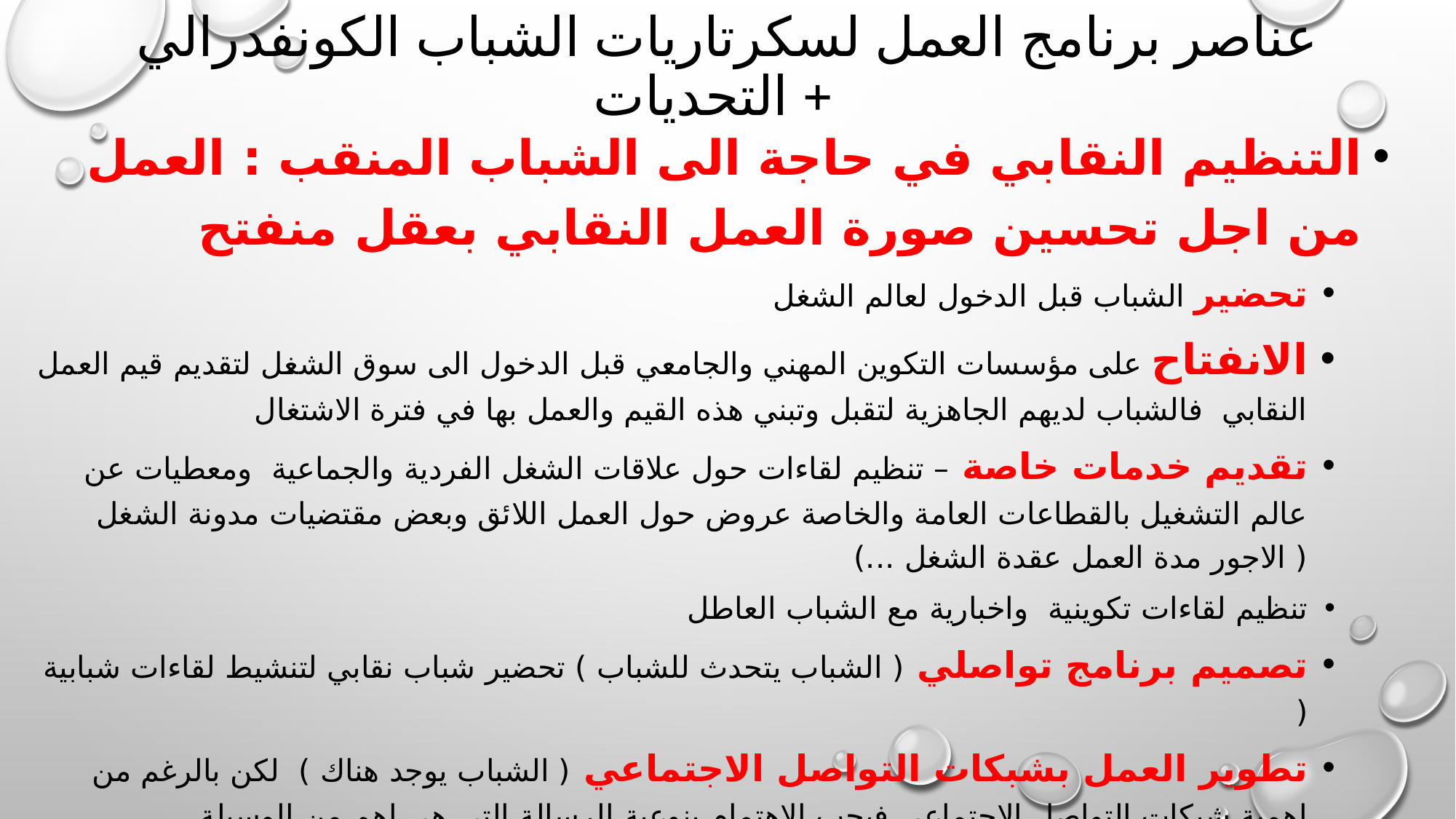

# عناصر برنامج العمل لسكرتاريات الشباب الكونفدرالي + التحديات
التنظيم النقابي في حاجة الى الشباب المنقب : العمل من اجل تحسين صورة العمل النقابي بعقل منفتح
تحضير الشباب قبل الدخول لعالم الشغل
الانفتاح على مؤسسات التكوين المهني والجامعي قبل الدخول الى سوق الشغل لتقديم قيم العمل النقابي  فالشباب لديهم الجاهزية لتقبل وتبني هذه القيم والعمل بها في فترة الاشتغال
تقديم خدمات خاصة – تنظيم لقاءات حول علاقات الشغل الفردية والجماعية  ومعطيات عن عالم التشغيل بالقطاعات العامة والخاصة عروض حول العمل اللائق وبعض مقتضيات مدونة الشغل ( الاجور مدة العمل عقدة الشغل ...)
تنظيم لقاءات تكوينية  واخبارية مع الشباب العاطل
تصميم برنامج تواصلي ( الشباب يتحدث للشباب ) تحضير شباب نقابي لتنشيط لقاءات شبابية (
تطوير العمل بشبكات التواصل الاجتماعي ( الشباب يوجد هناك )  لكن بالرغم من اهمية شبكات التواصل الاجتماعي فيجب الاهتمام بنوعية الرسالة التي هي اهم من الوسيلة
برنامج لقيادة حملات تعبئة تستهدف الشباب العامل
ضرورة تنظيم شبابي مركزي وقطاعي وترابي مع مسؤول للعمل مع الشباب  في الميدان تصميم البرامج الخاصة  مع ضمان مشاركة واسعة للشباب المنقب والمنظم